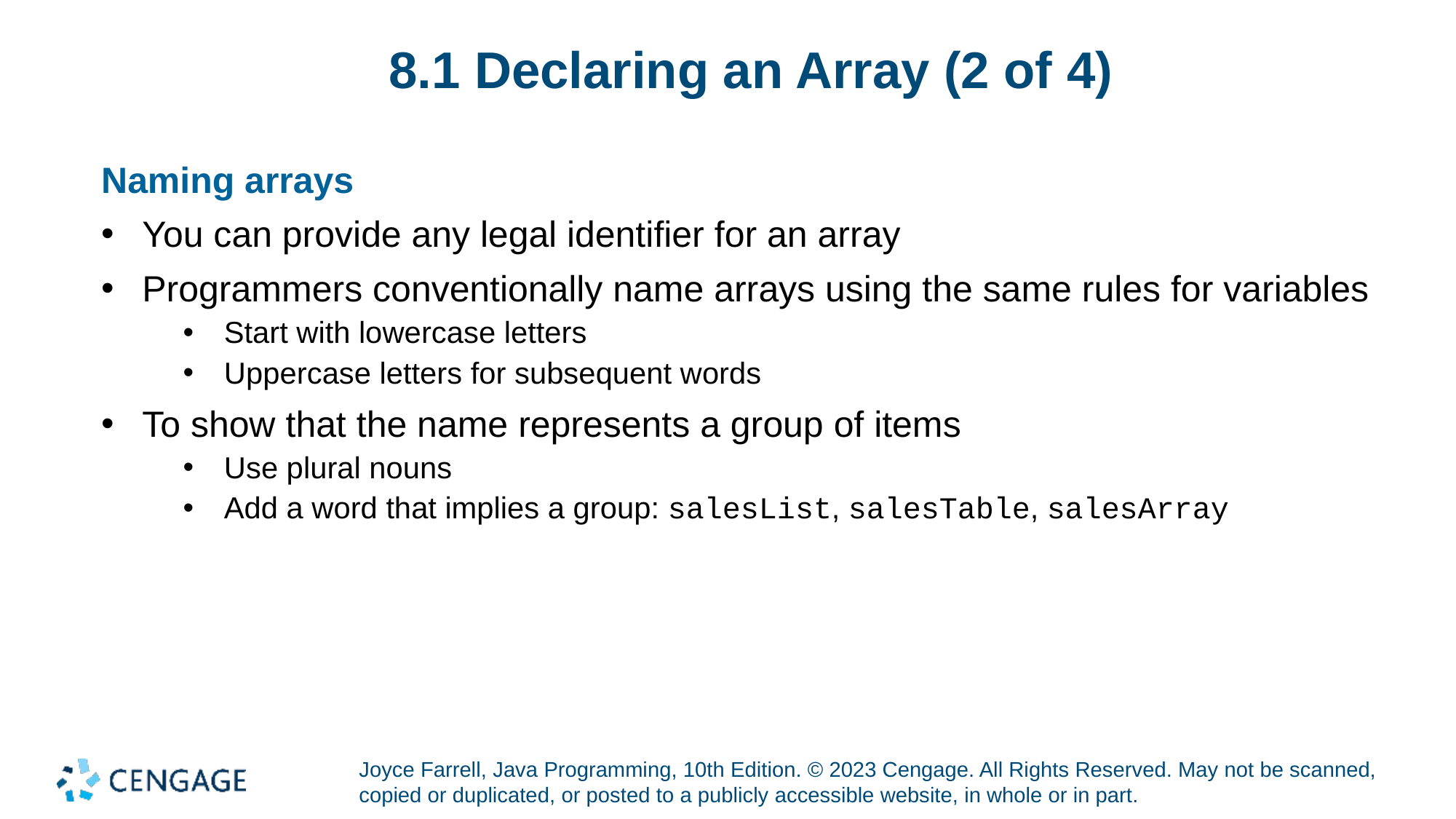

# 8.1 Declaring an Array (2 of 4)
Naming arrays
You can provide any legal identifier for an array
Programmers conventionally name arrays using the same rules for variables
Start with lowercase letters
Uppercase letters for subsequent words
To show that the name represents a group of items
Use plural nouns
Add a word that implies a group: salesList, salesTable, salesArray